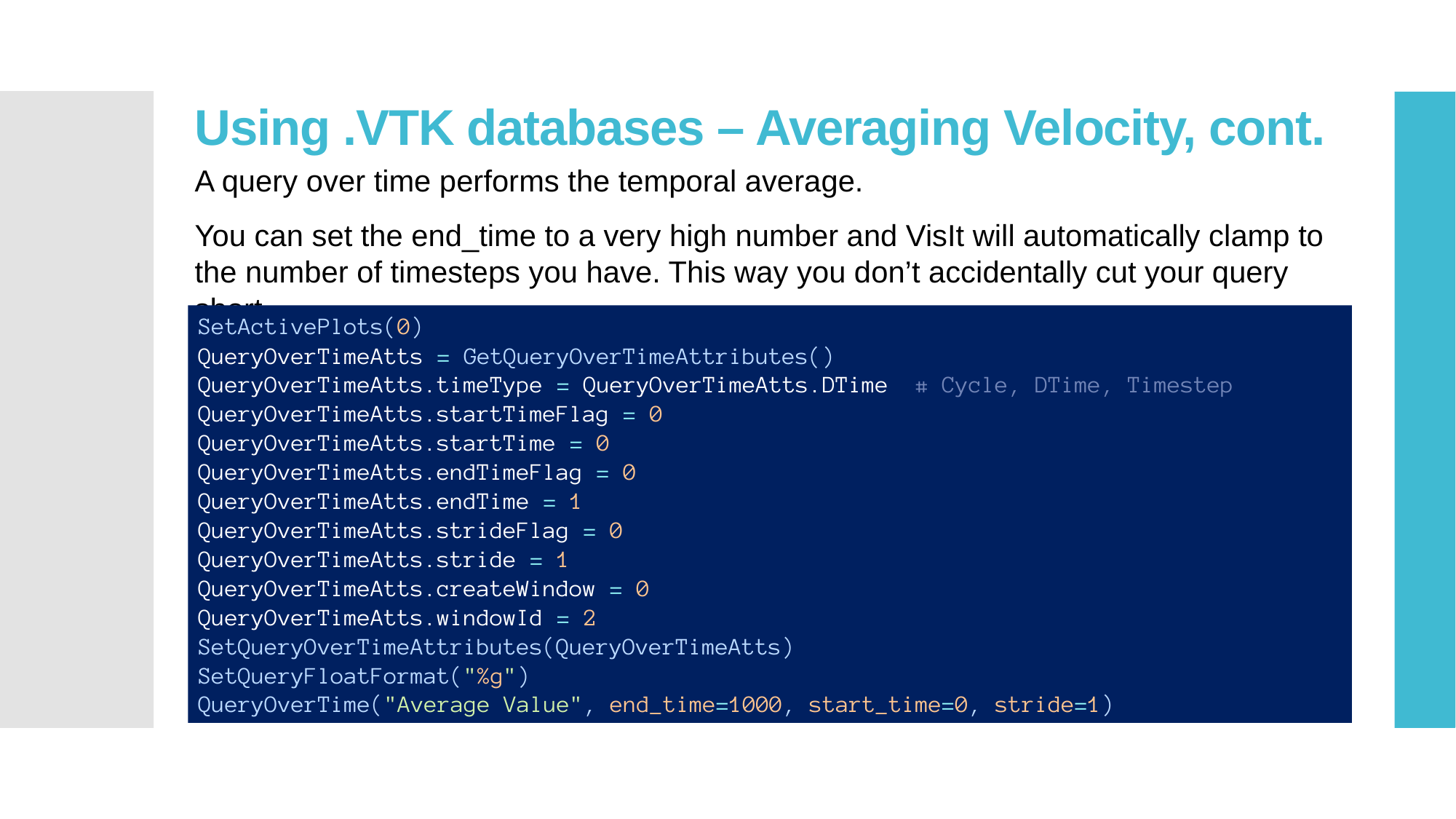

# Using .VTK databases – Averaging Velocity, cont.

A query over time performs the temporal average.
You can set the end_time to a very high number and VisIt will automatically clamp to the number of timesteps you have. This way you don’t accidentally cut your query short.

SetActivePlots(0)
QueryOverTimeAtts = GetQueryOverTimeAttributes()
QueryOverTimeAtts.timeType = QueryOverTimeAtts.DTime  # Cycle, DTime, Timestep
QueryOverTimeAtts.startTimeFlag = 0
QueryOverTimeAtts.startTime = 0
QueryOverTimeAtts.endTimeFlag = 0
QueryOverTimeAtts.endTime = 1
QueryOverTimeAtts.strideFlag = 0
QueryOverTimeAtts.stride = 1
QueryOverTimeAtts.createWindow = 0
QueryOverTimeAtts.windowId = 2
SetQueryOverTimeAttributes(QueryOverTimeAtts)
SetQueryFloatFormat("%g")
QueryOverTime("Average Value", end_time=1000, start_time=0, stride=1)